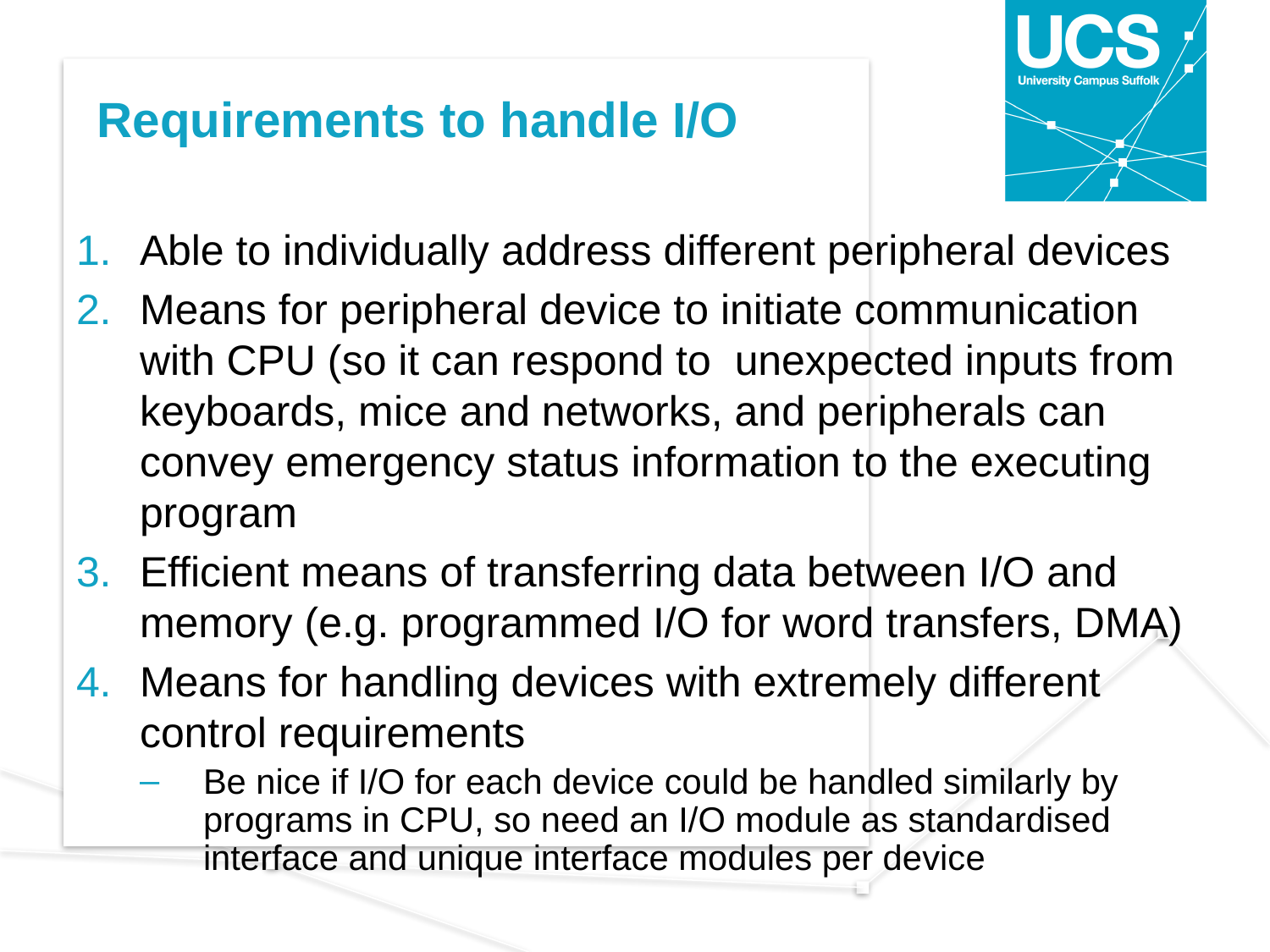

# Requirements to handle I/O
Able to individually address different peripheral devices
Means for peripheral device to initiate communication with CPU (so it can respond to  unexpected inputs from keyboards, mice and networks, and peripherals can convey emergency status information to the executing program
Efficient means of transferring data between I/O and memory (e.g. programmed I/O for word transfers, DMA)
Means for handling devices with extremely different control requirements
Be nice if I/O for each device could be handled similarly by programs in CPU, so need an I/O module as standardised interface and unique interface modules per device